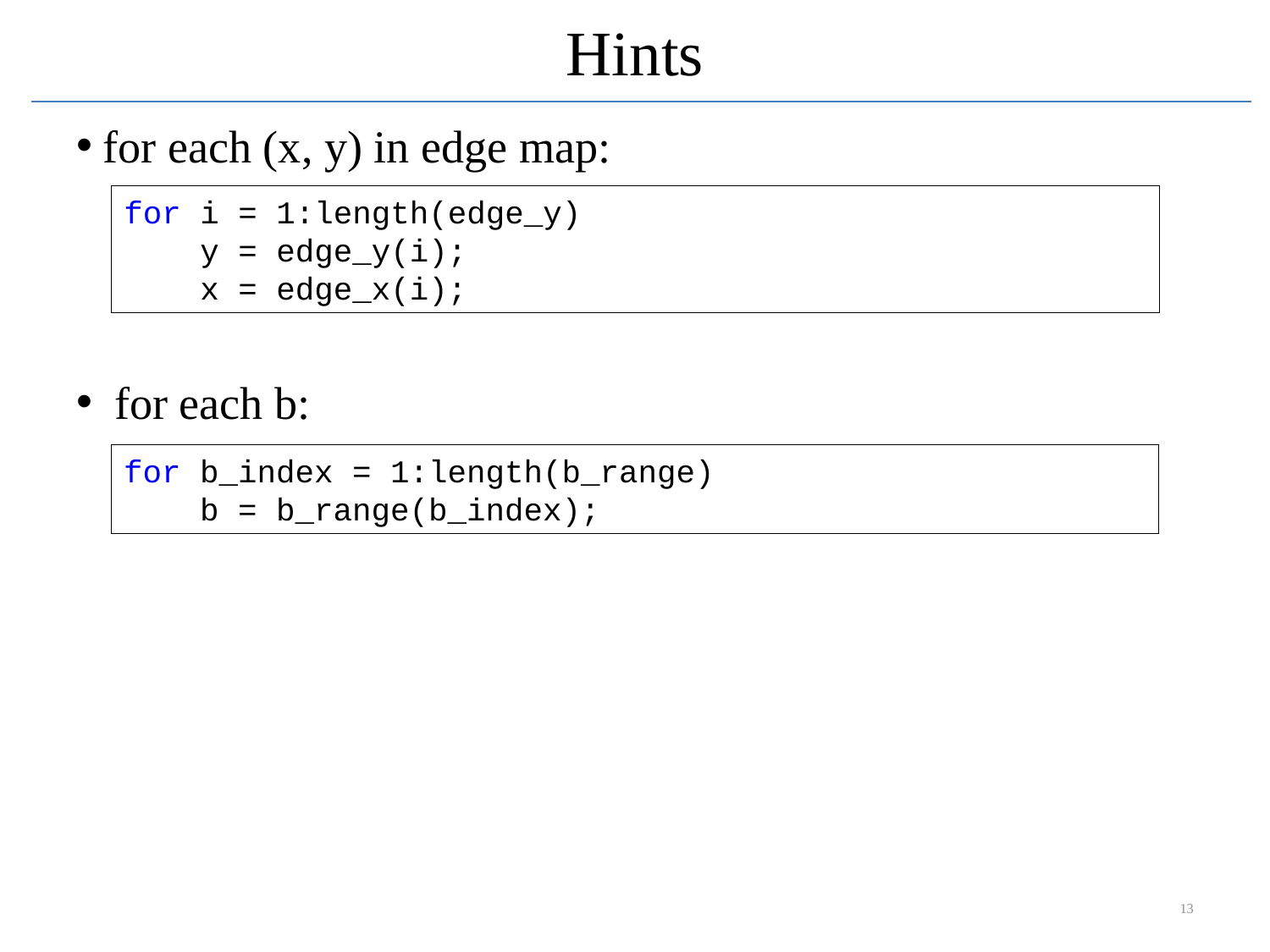

# Hints
for each (x, y) in edge map:

 for each b:
for i = 1:length(edge_y)
    y = edge_y(i);
    x = edge_x(i);
for b_index = 1:length(b_range)
    b = b_range(b_index);
13